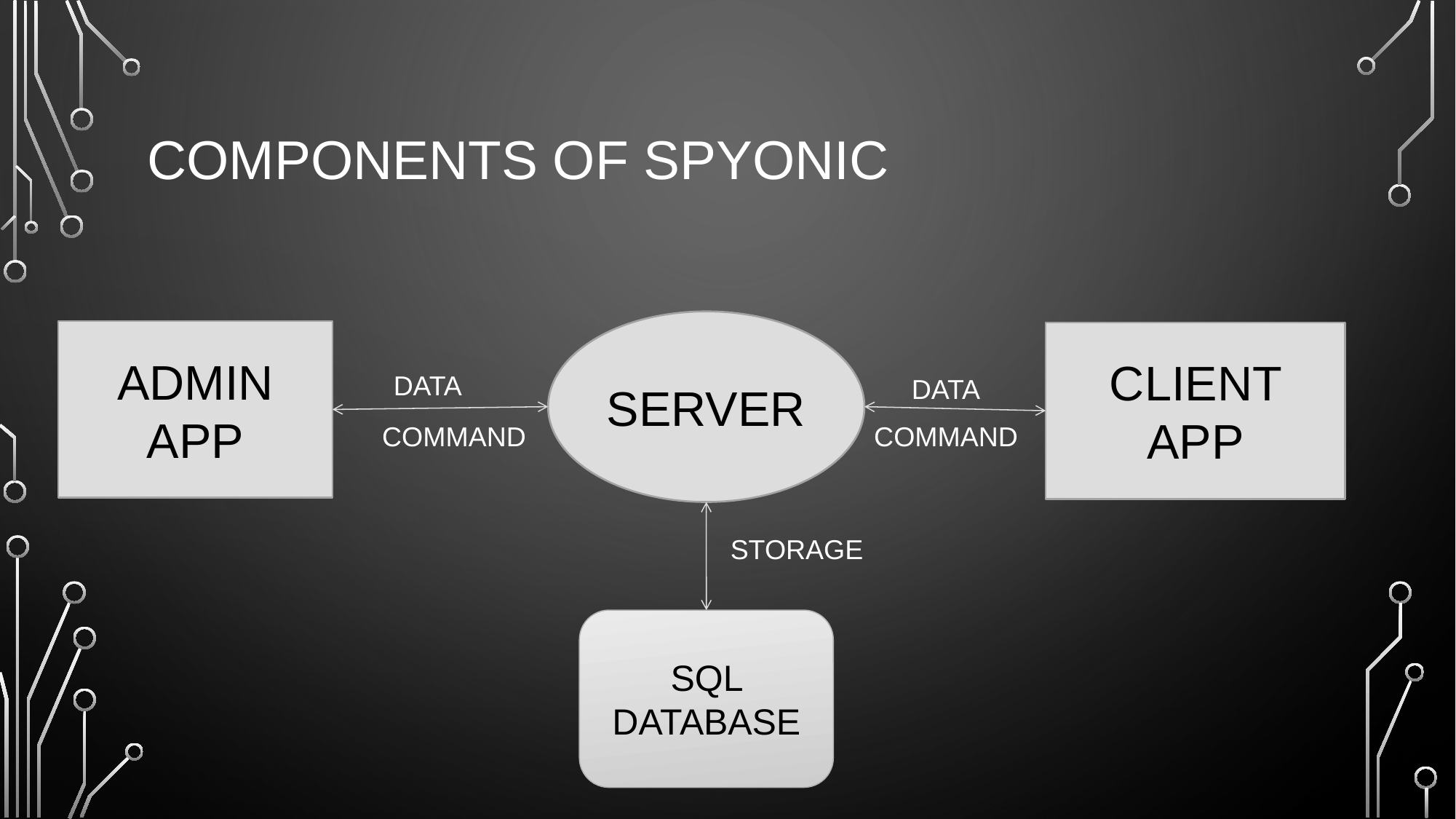

# Components OF SPYONIC
SERVER
ADMIN APP
CLIENT APP
DATA
DATA
COMMAND
COMMAND
STORAGE
SQL DATABASE